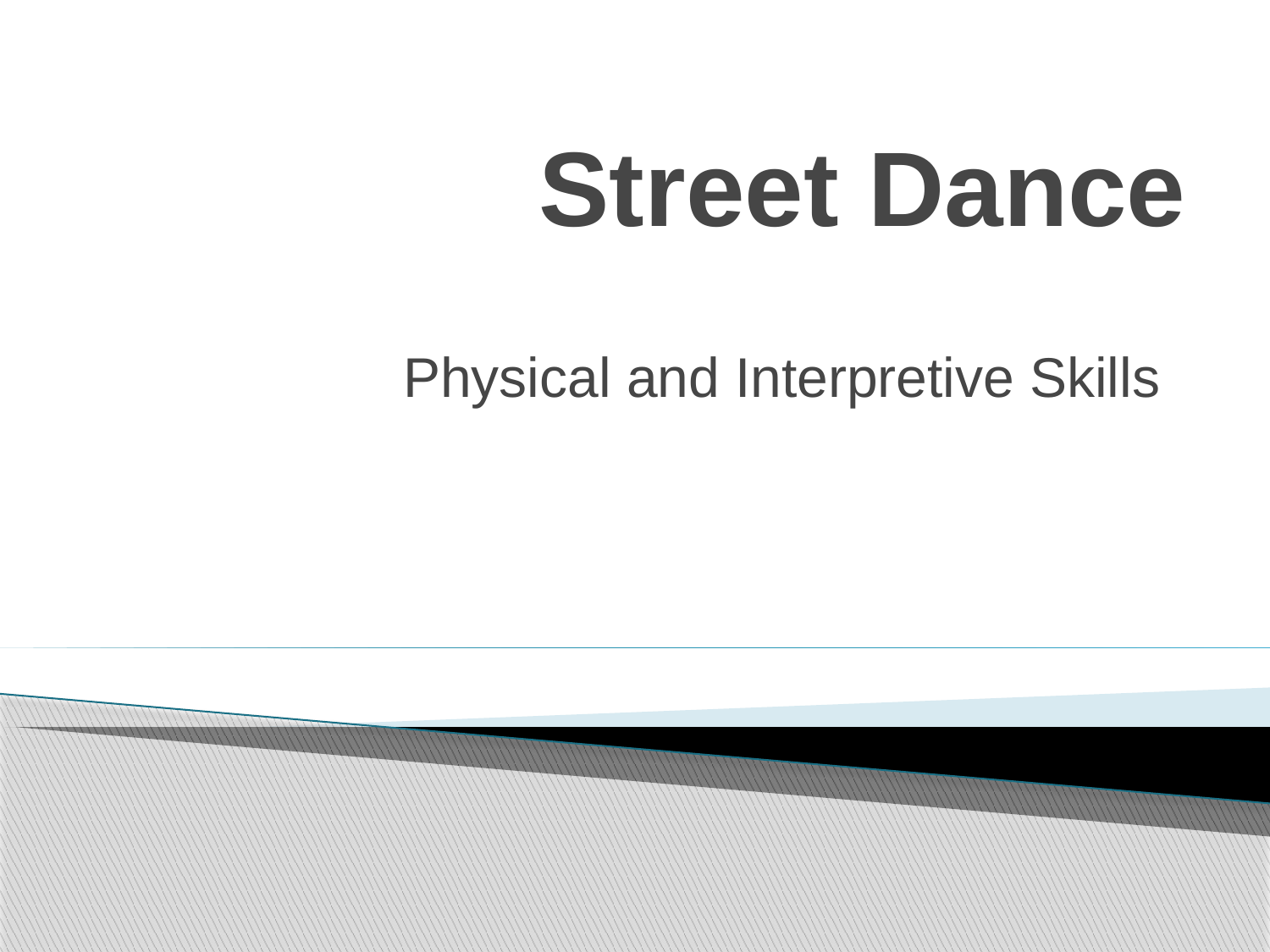

# Street Dance

Physical and Interpretive Skills